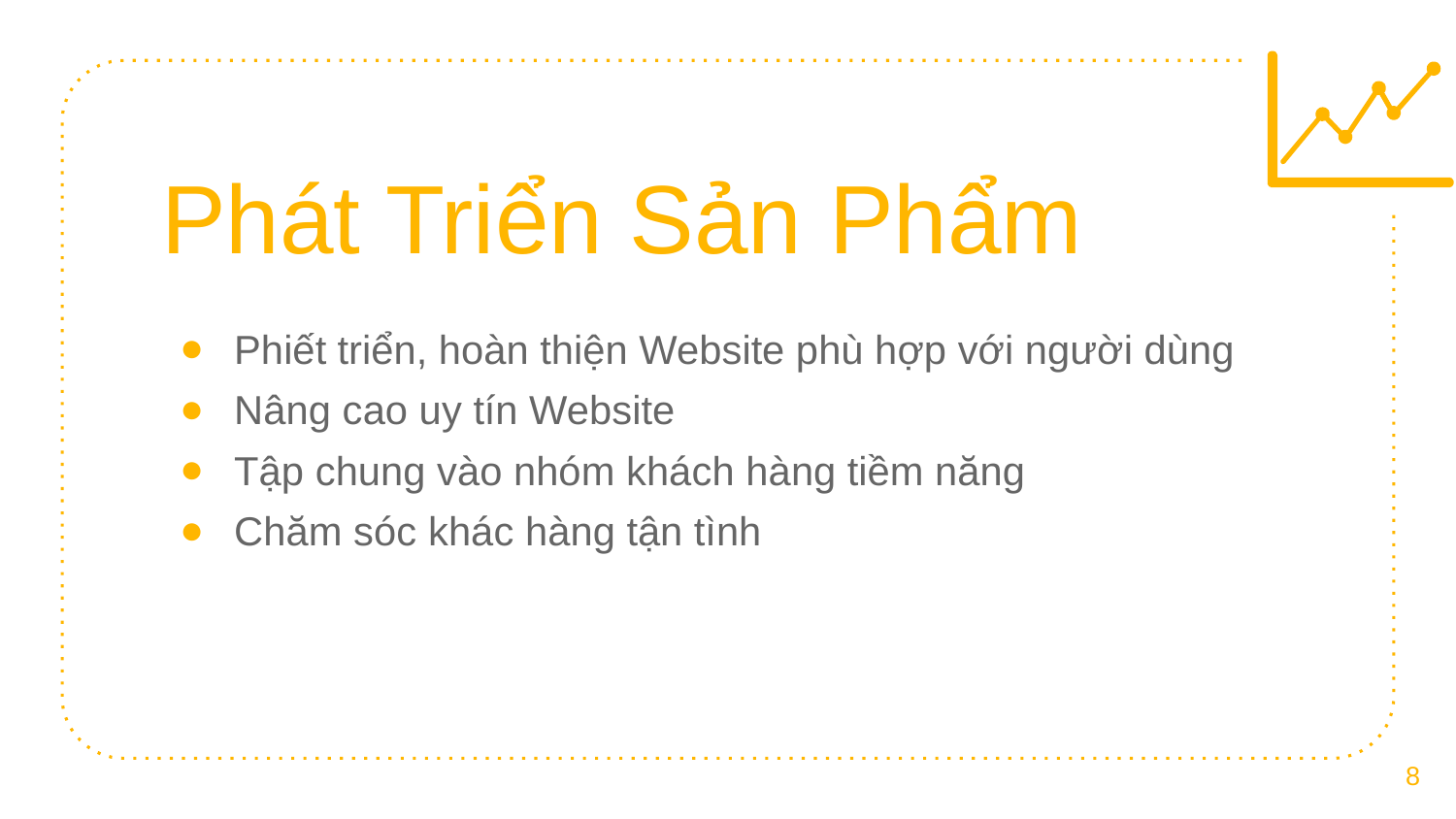

# Phát Triển Sản Phẩm
Phiết triển, hoàn thiện Website phù hợp với người dùng
Nâng cao uy tín Website
Tập chung vào nhóm khách hàng tiềm năng
Chăm sóc khác hàng tận tình
8